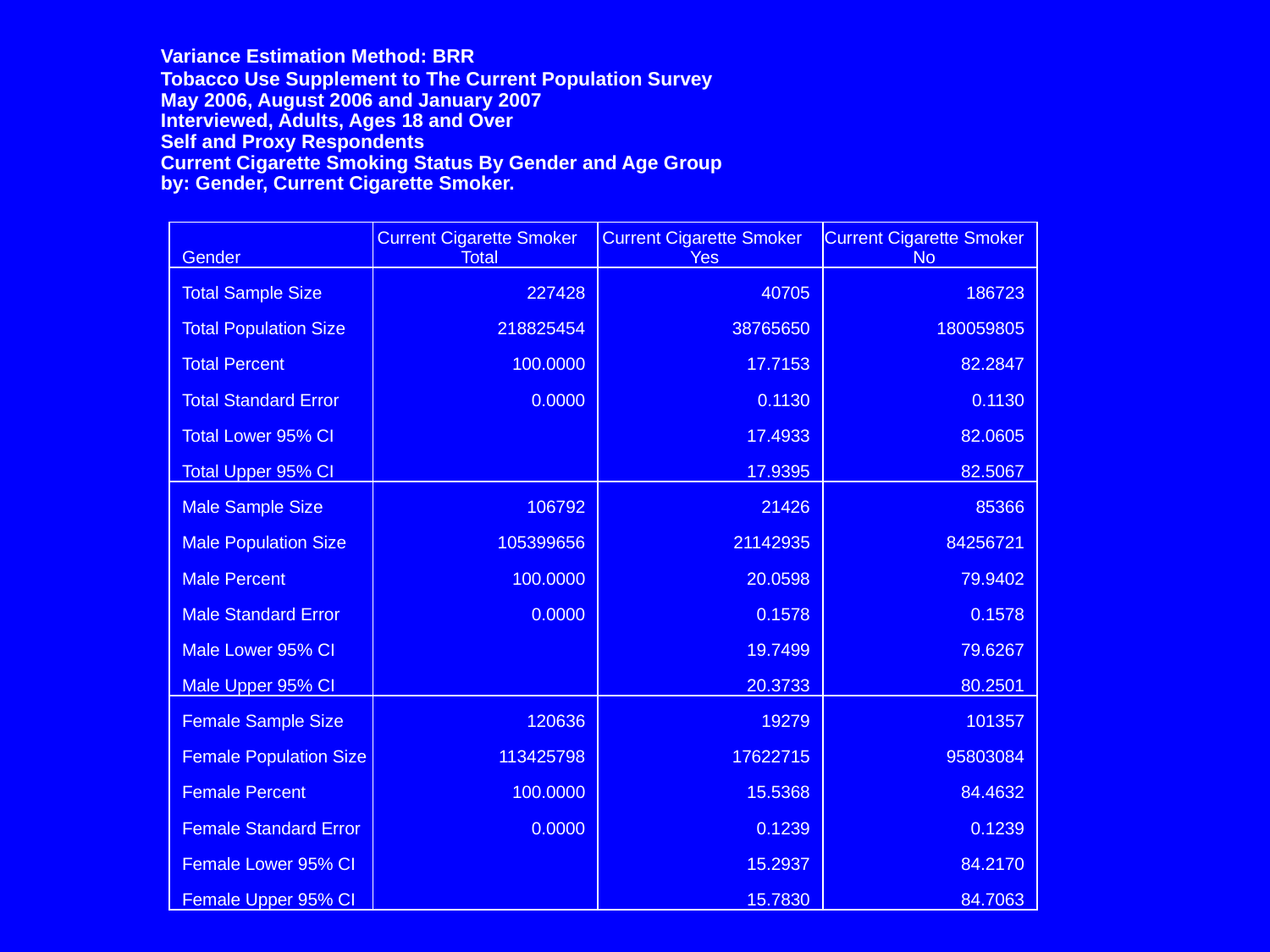

# Variance Estimation Method: BRR Tobacco Use Supplement to The Current Population Survey May 2006, August 2006 and January 2007 Interviewed, Adults, Ages 18 and Over Self and Proxy Respondents Current Cigarette Smoking Status By Gender and Age Group by: Gender, Current Cigarette Smoker.
| Gender | Current Cigarette Smoker Total | Current Cigarette Smoker Yes | Current Cigarette Smoker No |
| --- | --- | --- | --- |
| Total Sample Size | 227428 | 40705 | 186723 |
| Total Population Size | 218825454 | 38765650 | 180059805 |
| Total Percent | 100.0000 | 17.7153 | 82.2847 |
| Total Standard Error | 0.0000 | 0.1130 | 0.1130 |
| Total Lower 95% CI |  | 17.4933 | 82.0605 |
| Total Upper 95% CI |  | 17.9395 | 82.5067 |
| Male Sample Size | 106792 | 21426 | 85366 |
| Male Population Size | 105399656 | 21142935 | 84256721 |
| Male Percent | 100.0000 | 20.0598 | 79.9402 |
| Male Standard Error | 0.0000 | 0.1578 | 0.1578 |
| Male Lower 95% CI |  | 19.7499 | 79.6267 |
| Male Upper 95% CI |  | 20.3733 | 80.2501 |
| Female Sample Size | 120636 | 19279 | 101357 |
| Female Population Size | 113425798 | 17622715 | 95803084 |
| Female Percent | 100.0000 | 15.5368 | 84.4632 |
| Female Standard Error | 0.0000 | 0.1239 | 0.1239 |
| Female Lower 95% CI |  | 15.2937 | 84.2170 |
| Female Upper 95% CI |  | 15.7830 | 84.7063 |